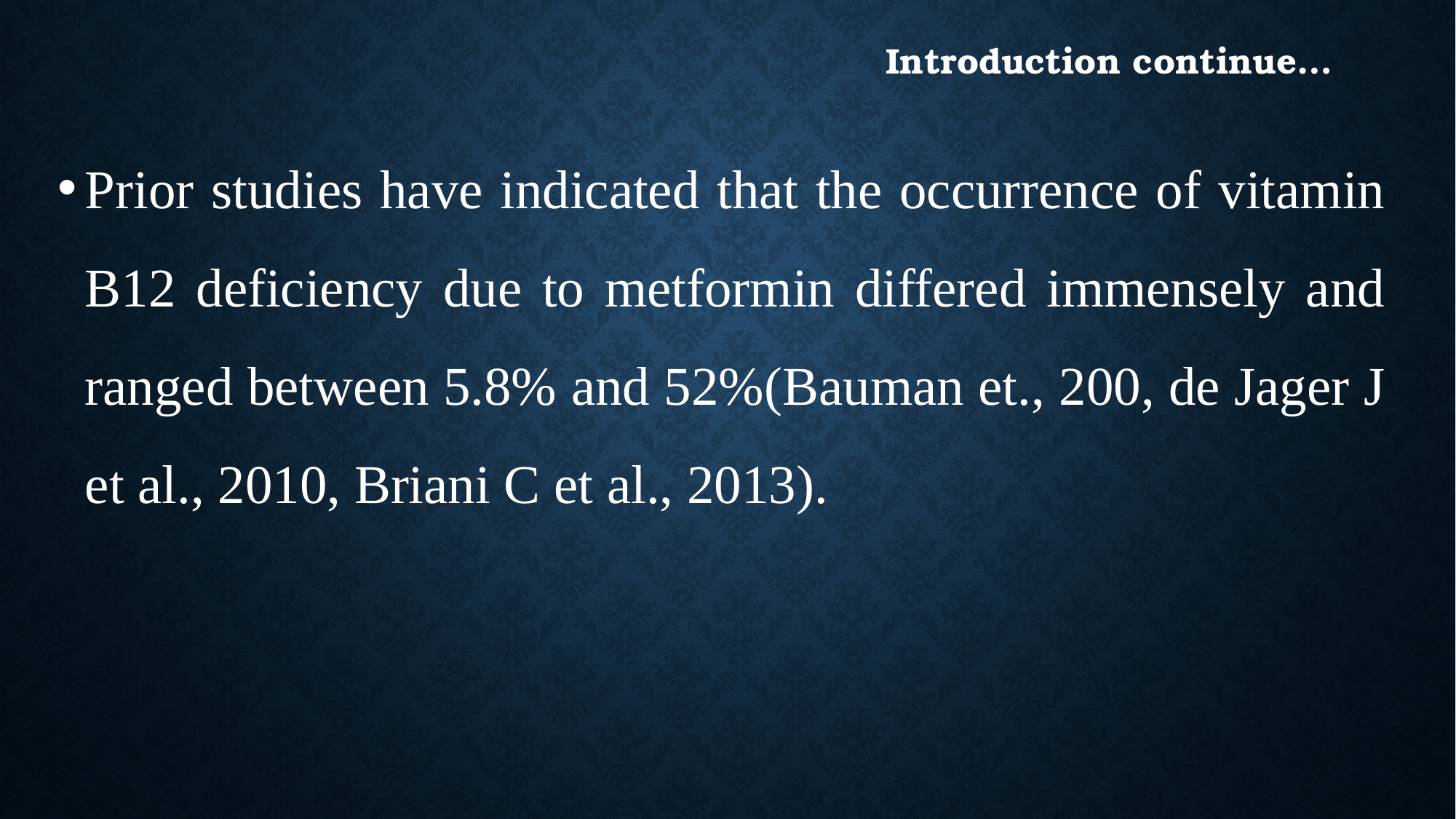

# Introduction continue…
Prior studies have indicated that the occurrence of vitamin B12 deficiency due to metformin differed immensely and ranged between 5.8% and 52%(Bauman et., 200, de Jager J et al., 2010, Briani C et al., 2013).